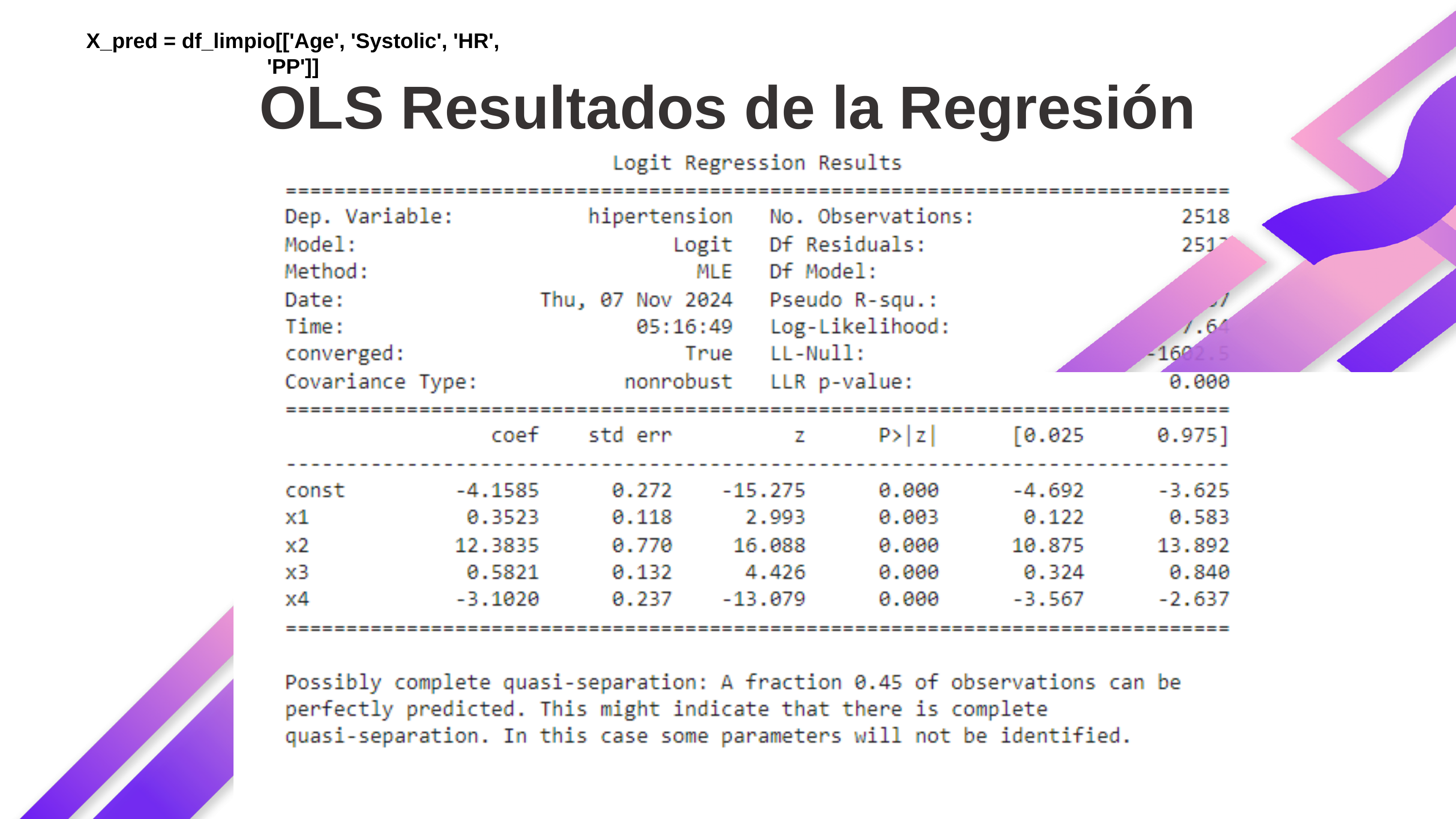

X_pred = df_limpio[['Age', 'Systolic', 'HR', 'PP']]

OLS Resultados de la Regresión